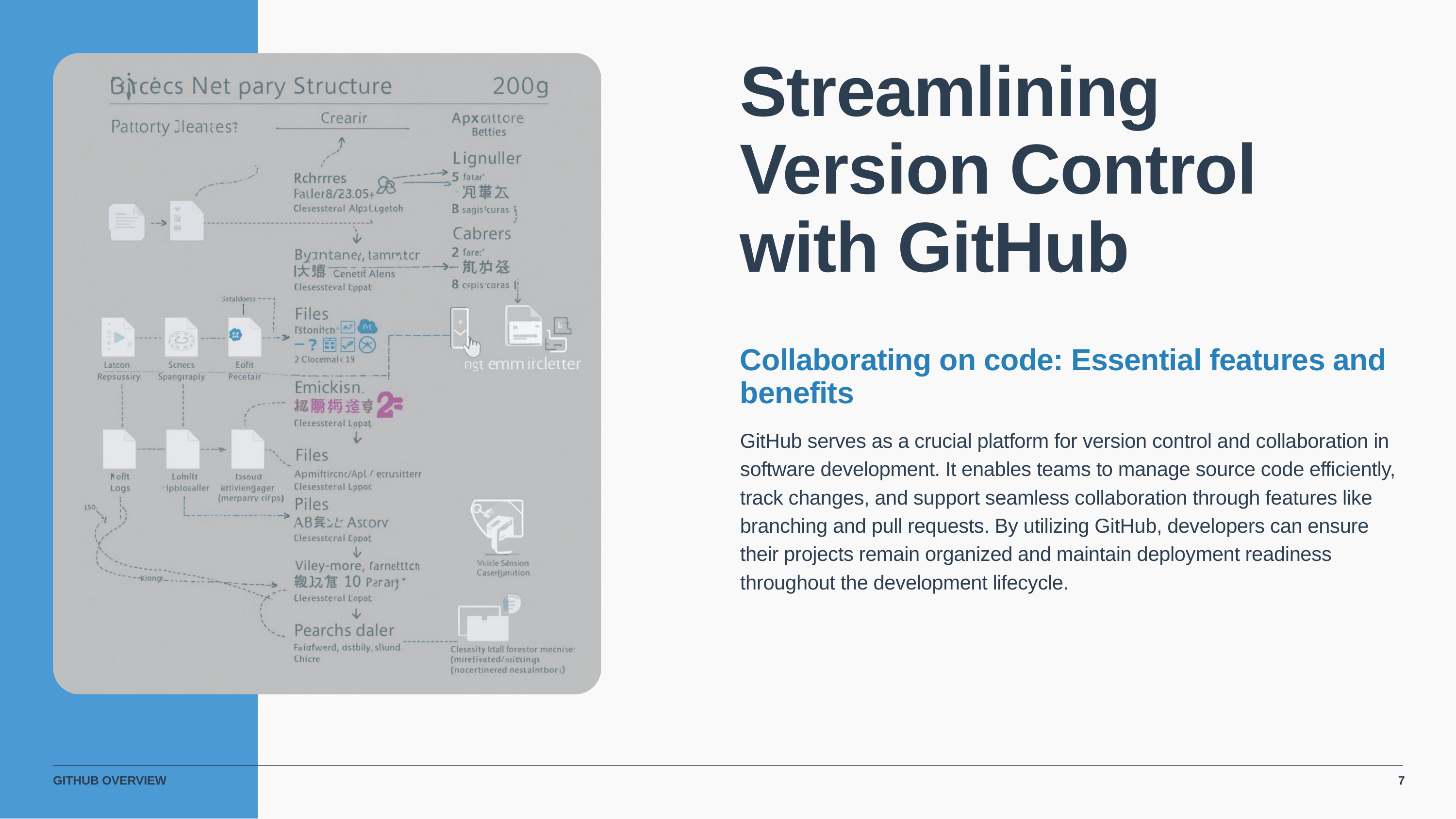

Streamlining Version Control with GitHub
Collaborating on code: Essential features and benefits
GitHub serves as a crucial platform for version control and collaboration in software development. It enables teams to manage source code efficiently, track changes, and support seamless collaboration through features like branching and pull requests. By utilizing GitHub, developers can ensure their projects remain organized and maintain deployment readiness throughout the development lifecycle.

7
GITHUB OVERVIEW